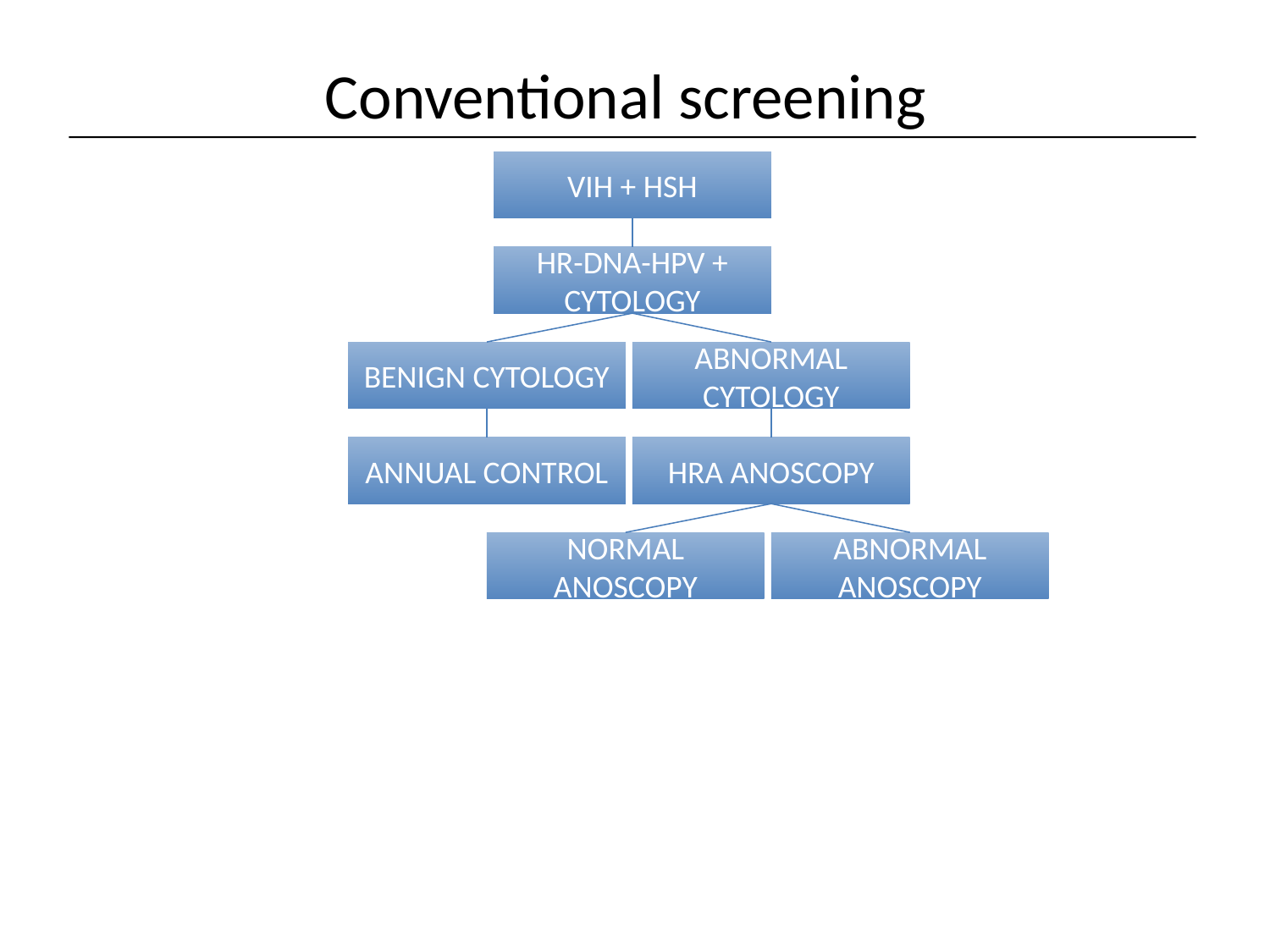

Conventional screening

VIH + HSH
HR-DNA-HPV + CYTOLOGY
ABNORMAL CYTOLOGY
BENIGN CYTOLOGY
HRA ANOSCOPY
ANNUAL CONTROL
ABNORMAL ANOSCOPY
NORMAL ANOSCOPY